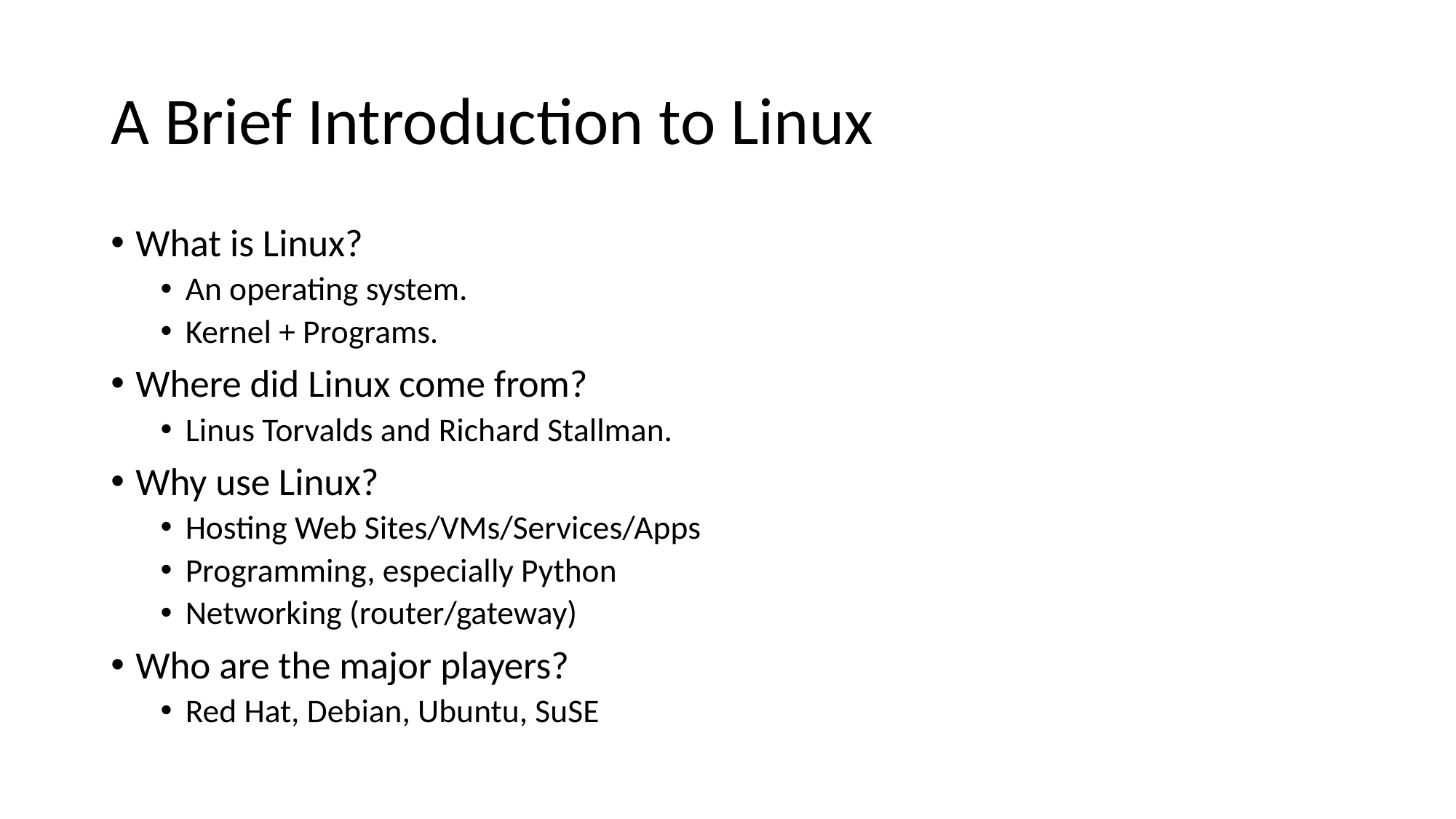

# A Brief Introduction to Linux
What is Linux?
An operating system.
Kernel + Programs.
Where did Linux come from?
Linus Torvalds and Richard Stallman.
Why use Linux?
Hosting Web Sites/VMs/Services/Apps
Programming, especially Python
Networking (router/gateway)
Who are the major players?
Red Hat, Debian, Ubuntu, SuSE